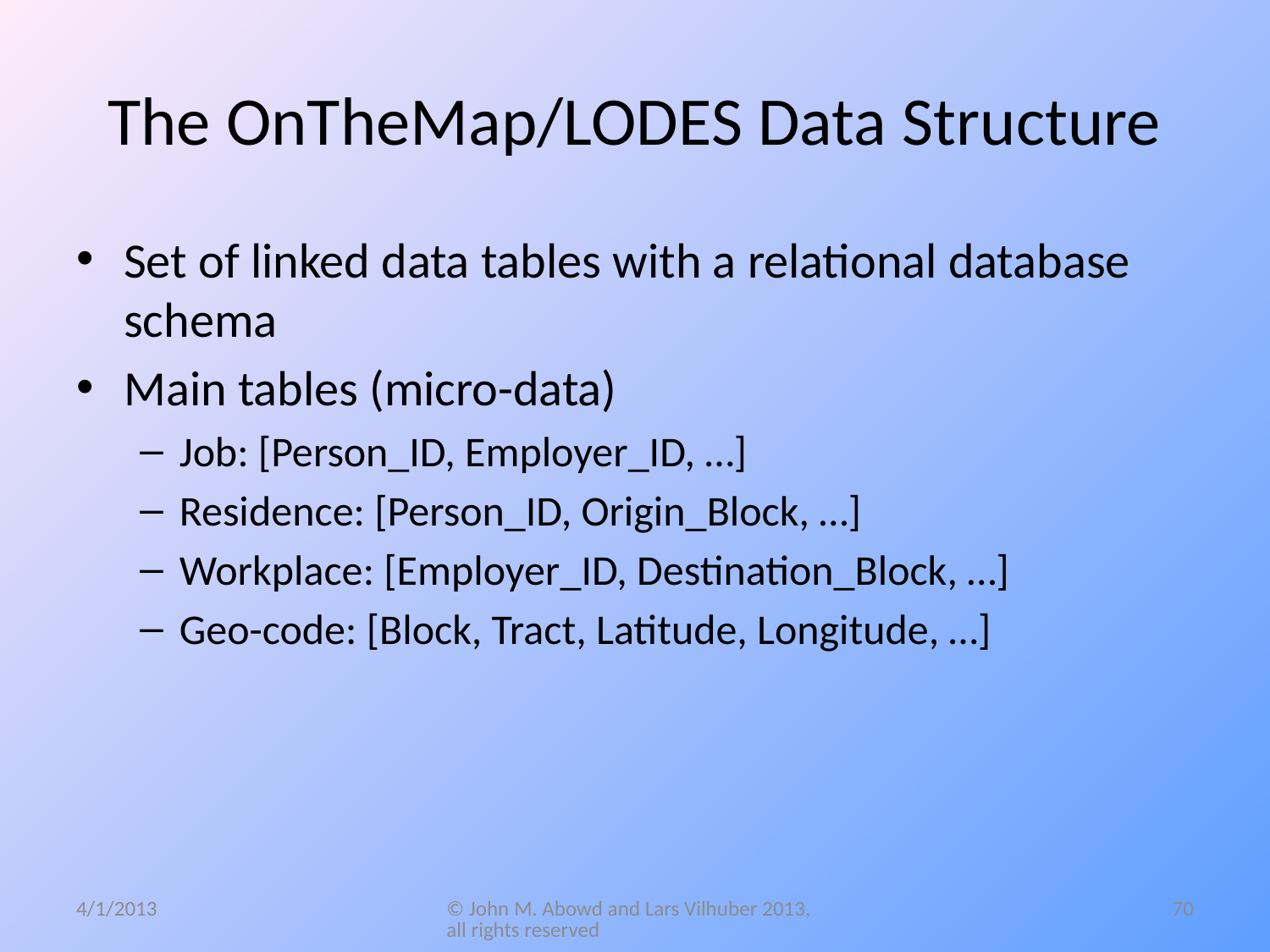

# The OnTheMap/LODES Data Structure
Set of linked data tables with a relational database schema
Main tables (micro-data)
Job: [Person_ID, Employer_ID, …]
Residence: [Person_ID, Origin_Block, …]
Workplace: [Employer_ID, Destination_Block, …]
Geo-code: [Block, Tract, Latitude, Longitude, …]
4/1/2013
© John M. Abowd and Lars Vilhuber 2013, all rights reserved
70